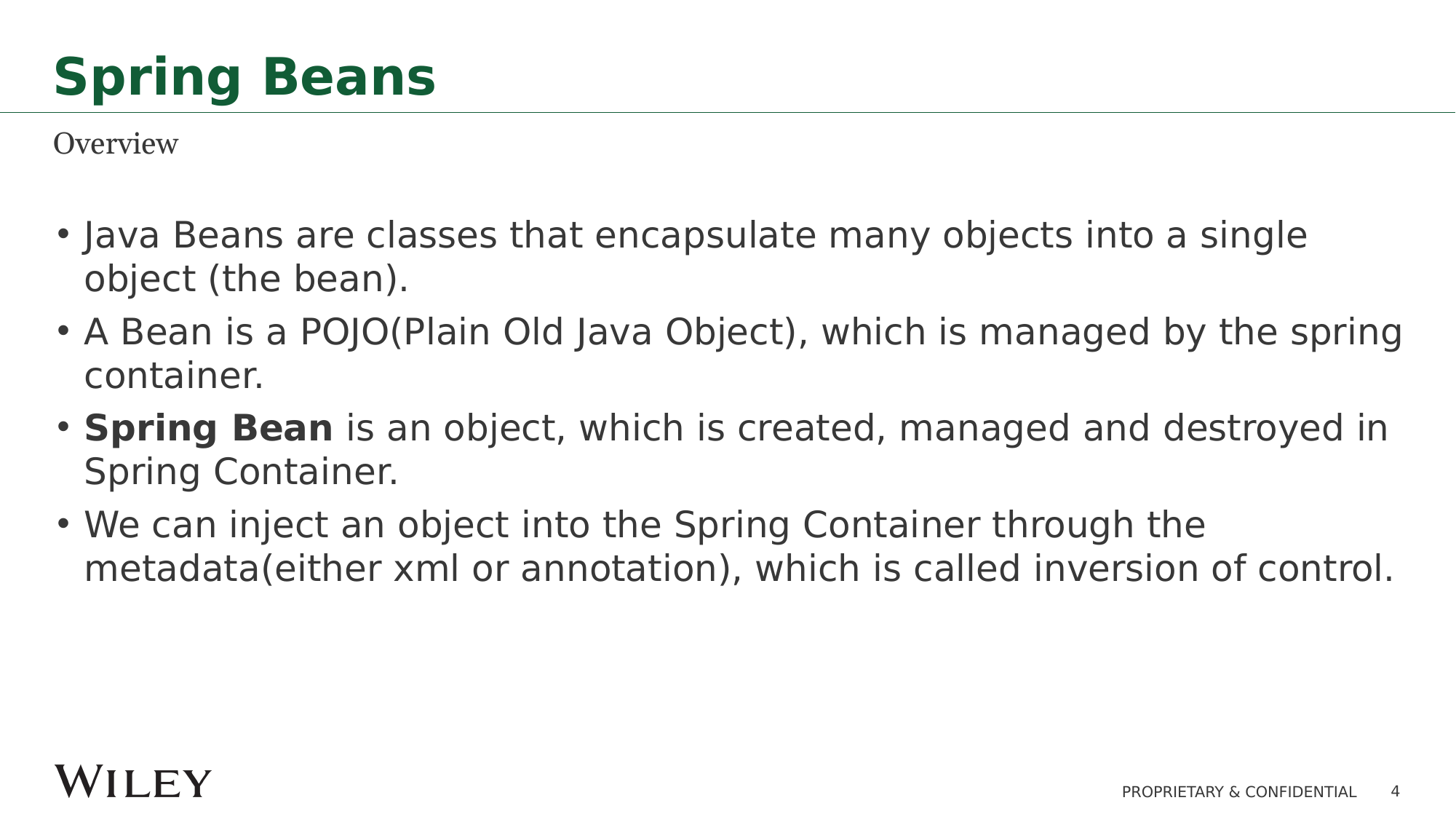

# Spring Beans
Overview
Java Beans are classes that encapsulate many objects into a single object (the bean).
A Bean is a POJO(Plain Old Java Object), which is managed by the spring container.
Spring Bean is an object, which is created, managed and destroyed in Spring Container.
We can inject an object into the Spring Container through the metadata(either xml or annotation), which is called inversion of control.
4
PROPRIETARY & CONFIDENTIAL